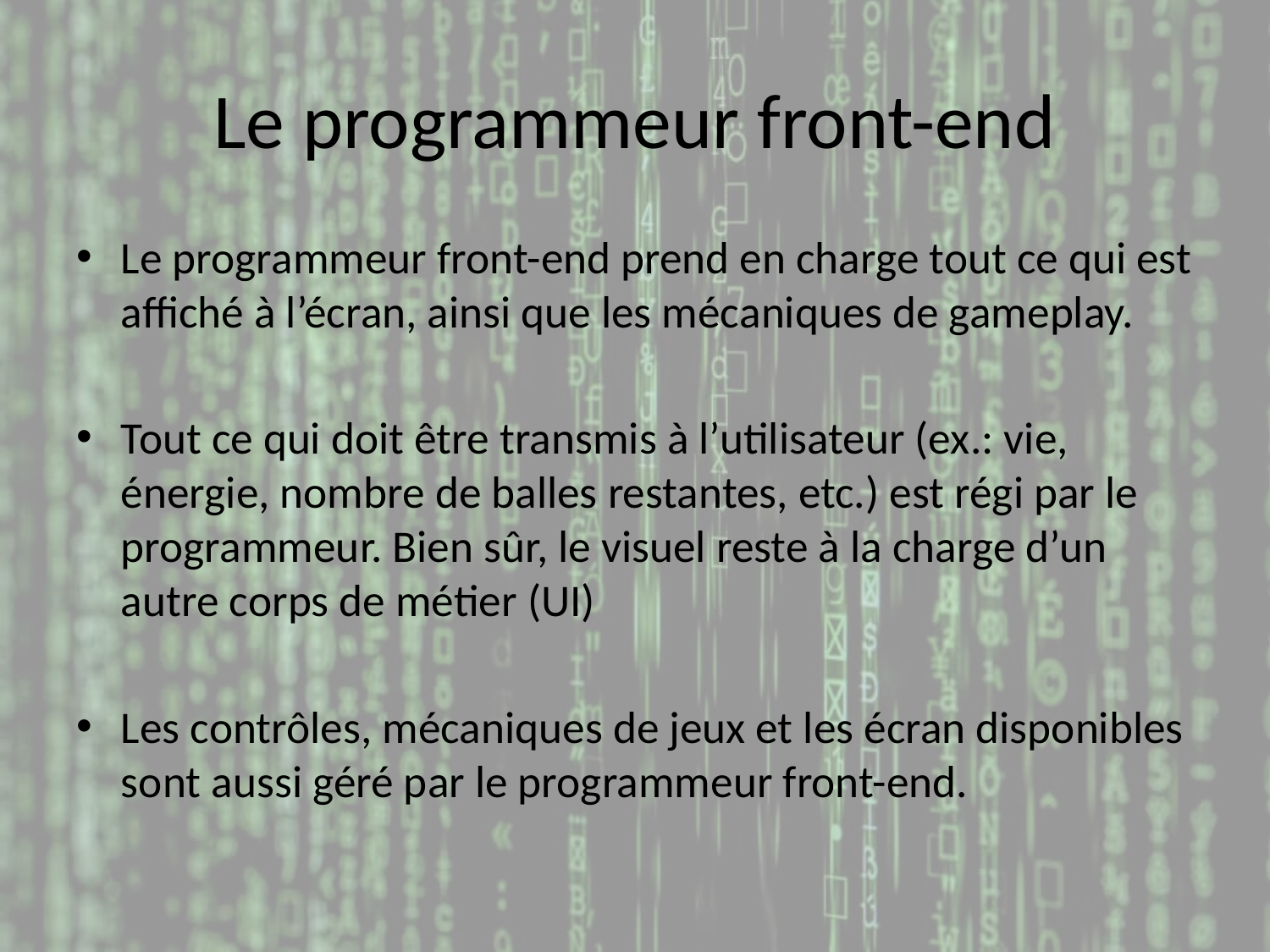

# Le programmeur front-end
Le programmeur front-end prend en charge tout ce qui est affiché à l’écran, ainsi que les mécaniques de gameplay.

Tout ce qui doit être transmis à l’utilisateur (ex.: vie, énergie, nombre de balles restantes, etc.) est régi par le programmeur. Bien sûr, le visuel reste à la charge d’un autre corps de métier (UI)

Les contrôles, mécaniques de jeux et les écran disponibles sont aussi géré par le programmeur front-end.